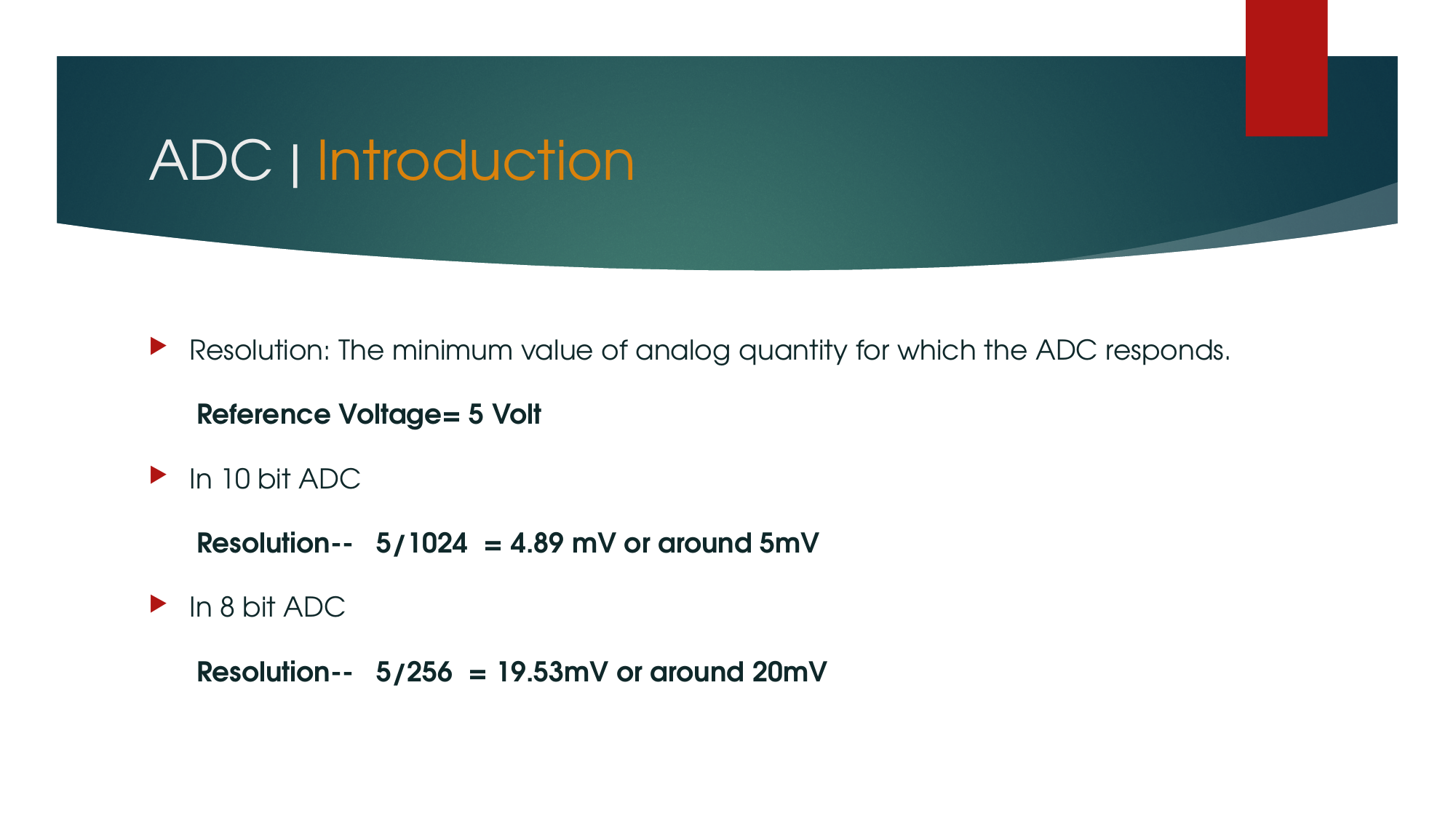

# ADC | Introduction
Resolution: The minimum value of analog quantity for which the ADC responds.
Reference Voltage= 5 Volt
In 10 bit ADC
Resolution--   5/1024  = 4.89 mV or around 5mV
In 8 bit ADC
Resolution--   5/256  = 19.53mV or around 20mV